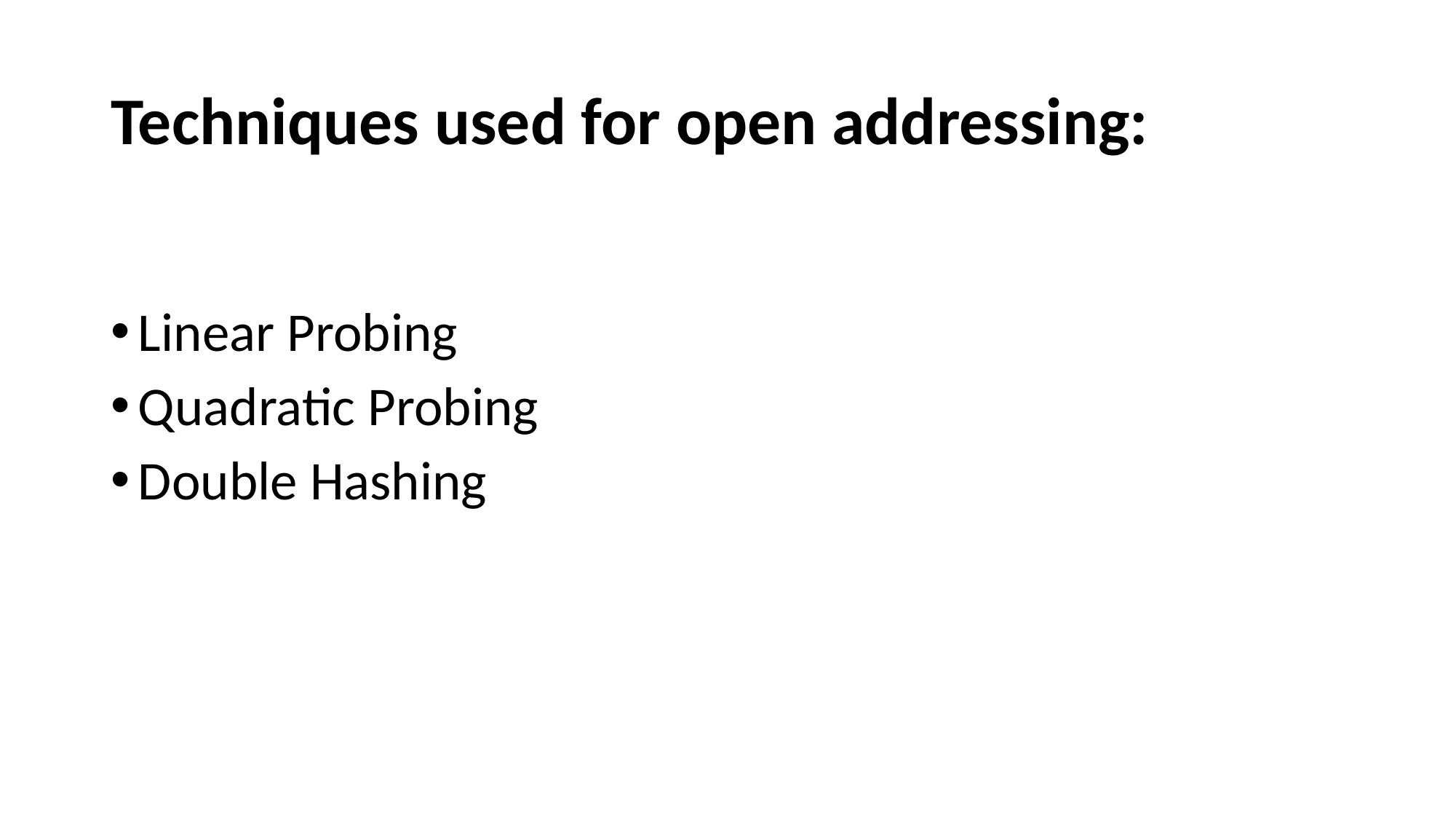

# Techniques used for open addressing:

Linear Probing
Quadratic Probing
Double Hashing